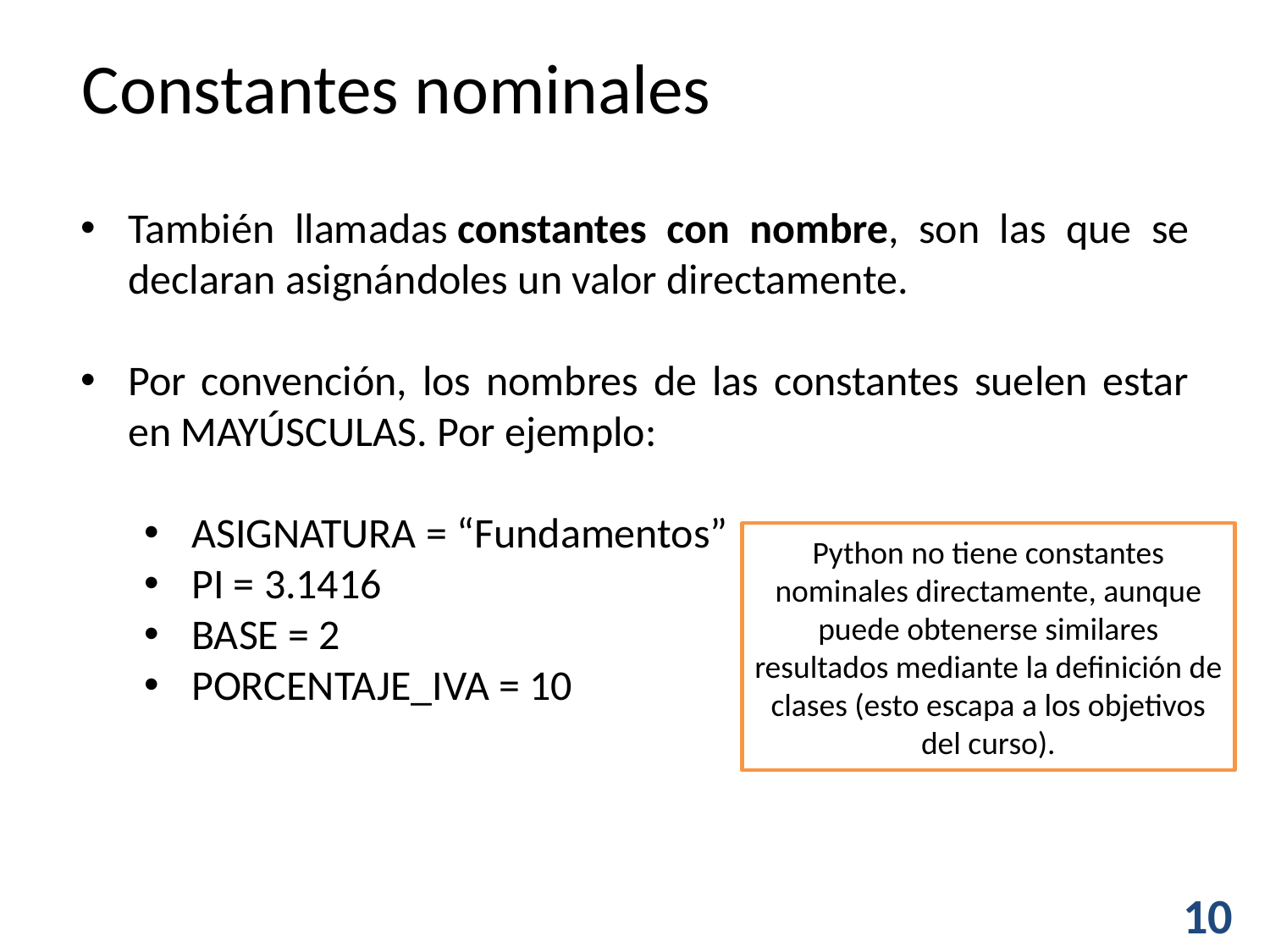

Constantes nominales
También llamadas constantes con nombre, son las que se declaran asignándoles un valor directamente.

Por convención, los nombres de las constantes suelen estar en MAYÚSCULAS. Por ejemplo:

ASIGNATURA = “Fundamentos”
PI = 3.1416
BASE = 2
PORCENTAJE_IVA = 10
Python no tiene constantes nominales directamente, aunque puede obtenerse similares resultados mediante la definición de clases (esto escapa a los objetivos del curso).
10